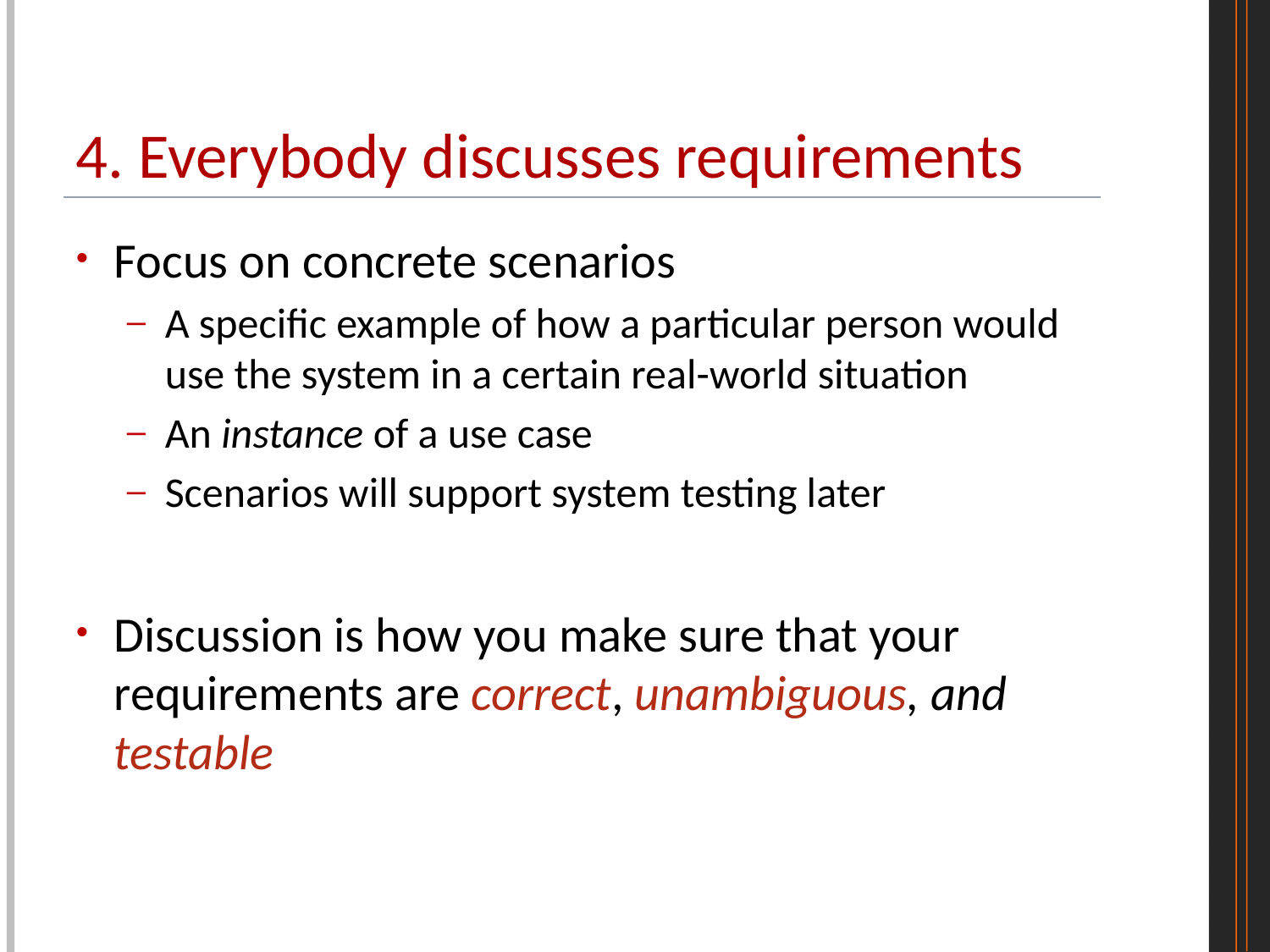

# 4. Everybody discusses requirements
Focus on concrete scenarios
A specific example of how a particular person would use the system in a certain real-world situation
An instance of a use case
Scenarios will support system testing later

Discussion is how you make sure that your requirements are correct, unambiguous, and testable